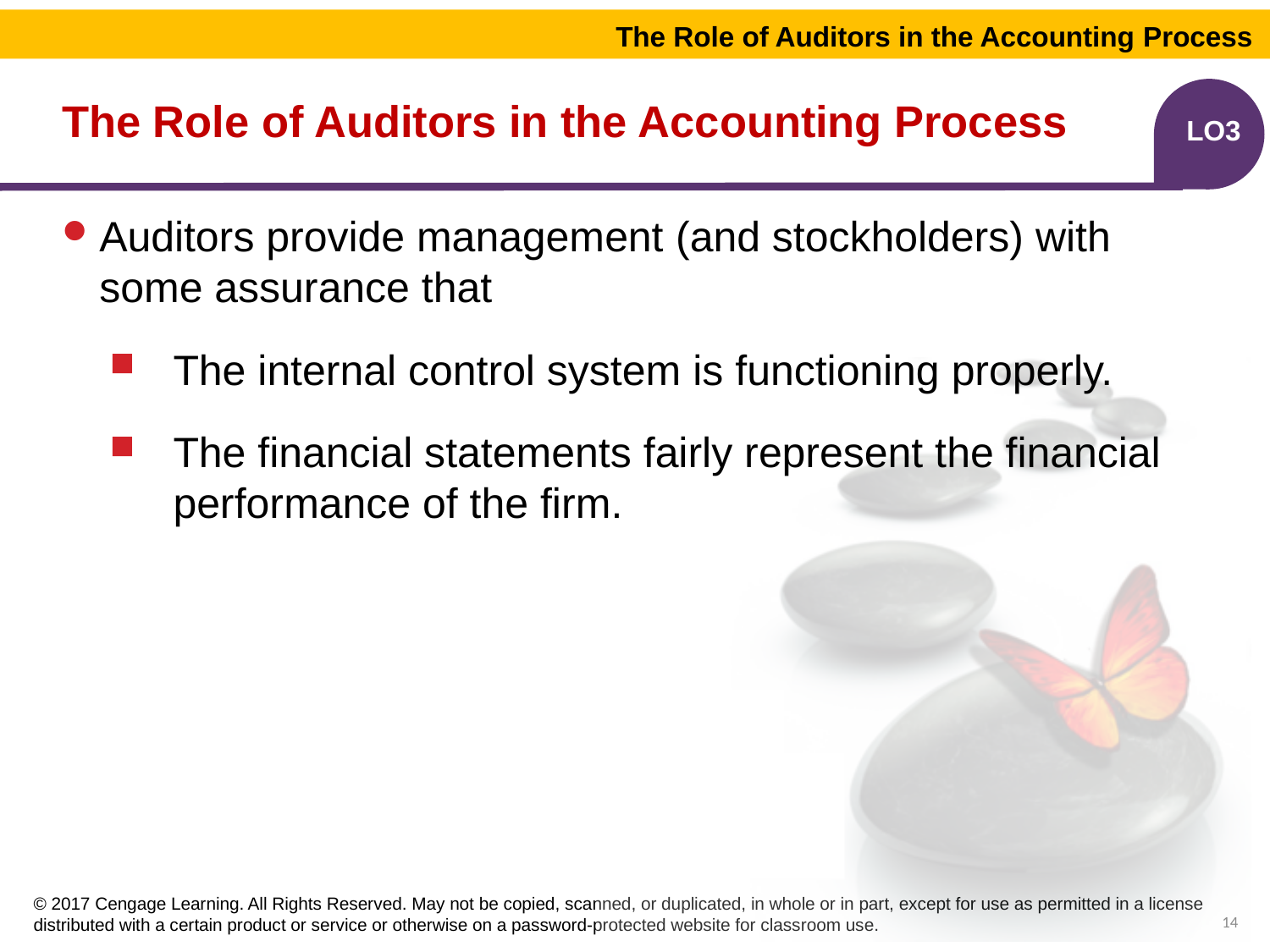

The Role of Auditors in the Accounting Process
# The Role of Auditors in the Accounting Process
LO3
Auditors provide management (and stockholders) with some assurance that
The internal control system is functioning properly.
The financial statements fairly represent the financial performance of the firm.

14